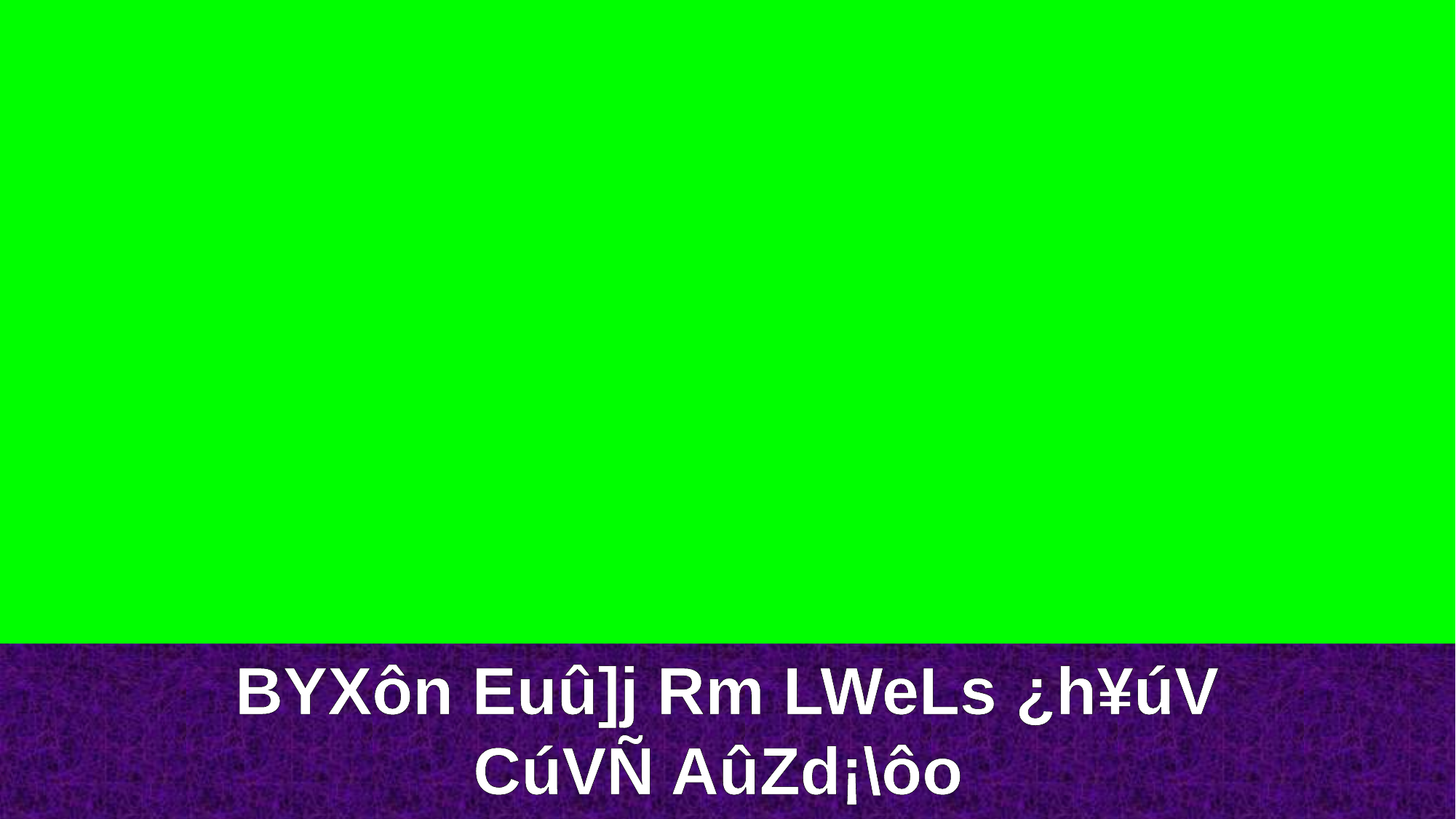

BYXôn Euû]j Rm LWeLs ¿h¥úV CúVÑ AûZd¡\ôo